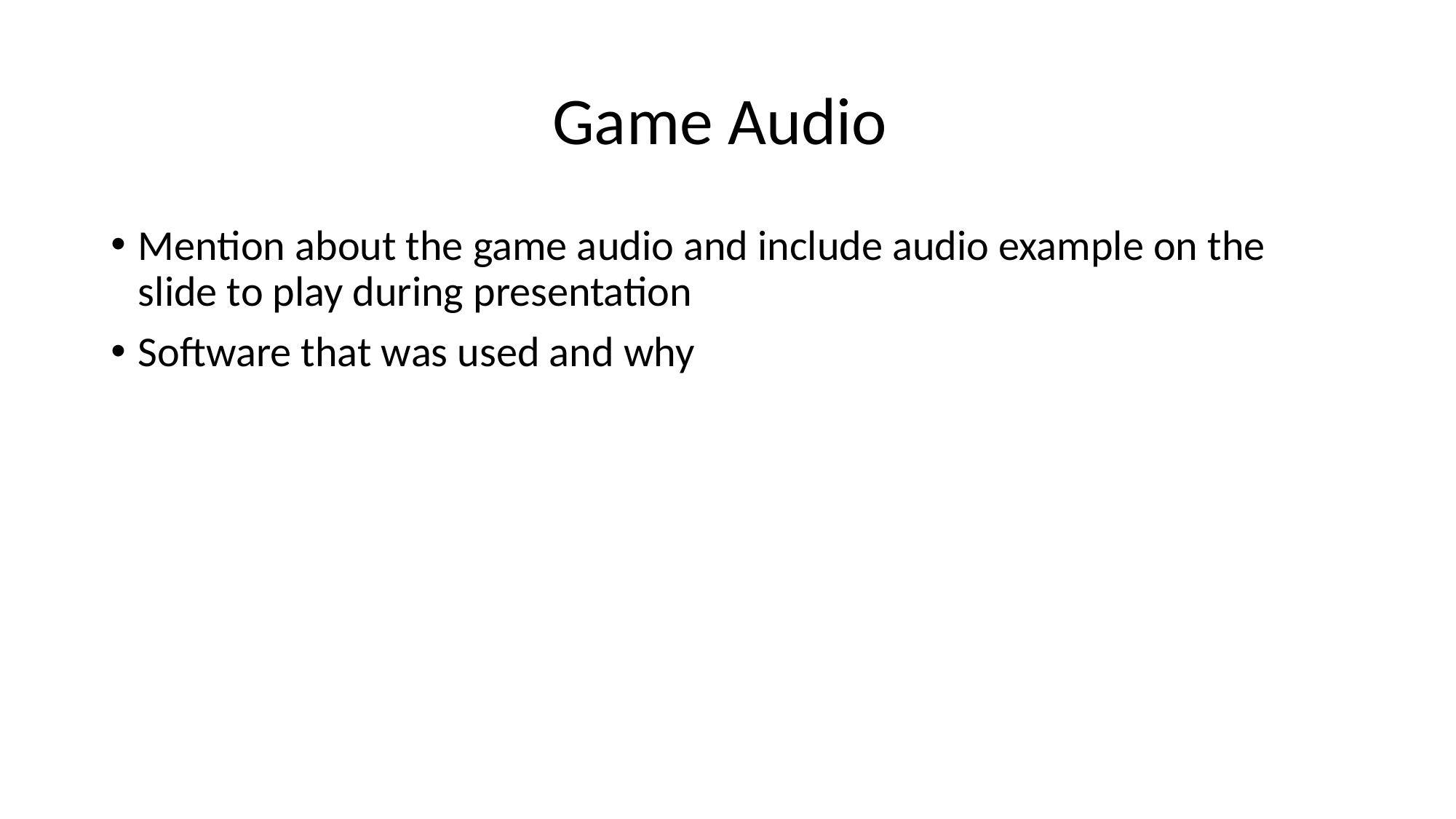

# Game Audio
Mention about the game audio and include audio example on the slide to play during presentation
Software that was used and why